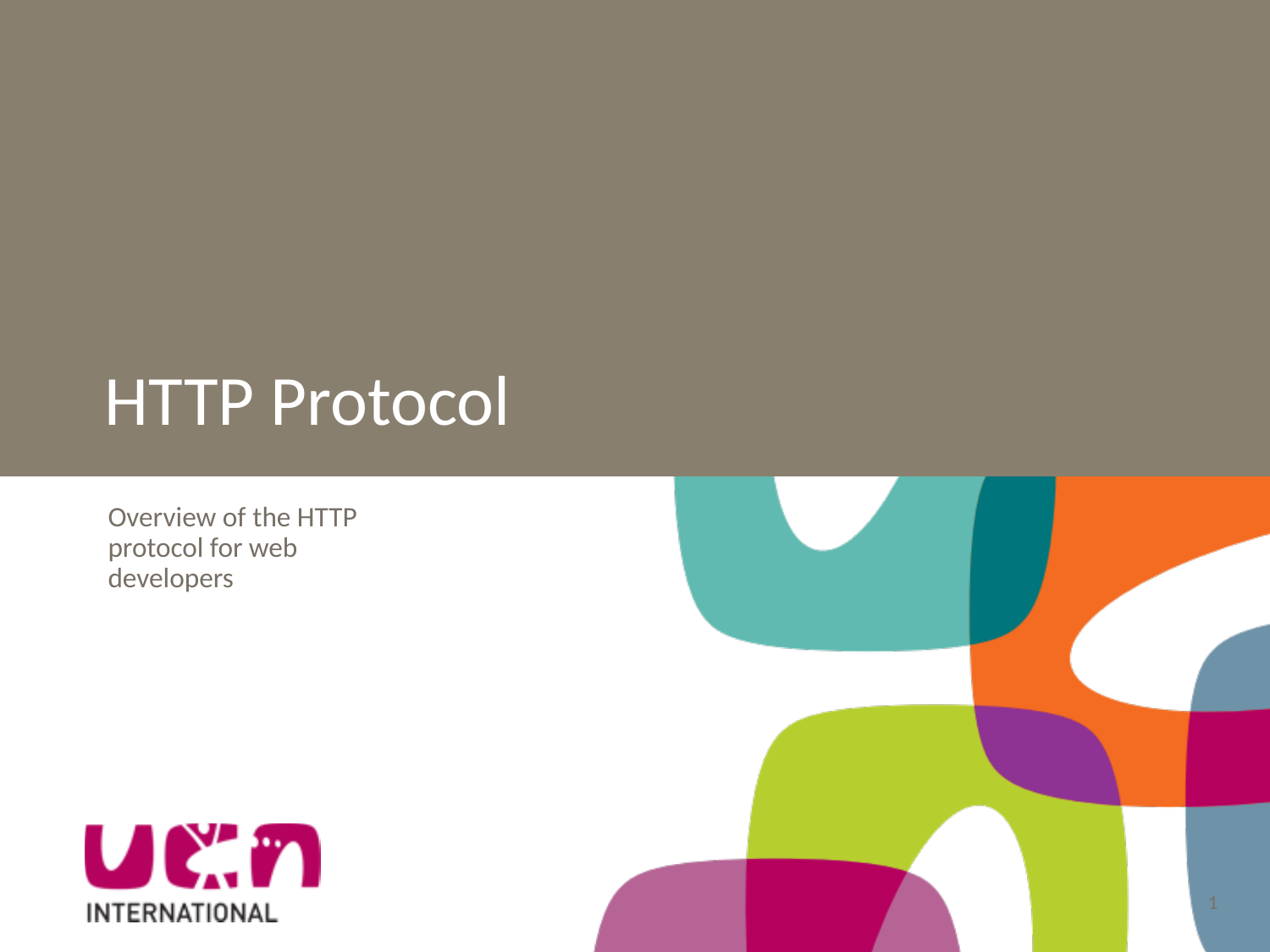

# HTTP Protocol
Overview of the HTTP protocol for web developers

1